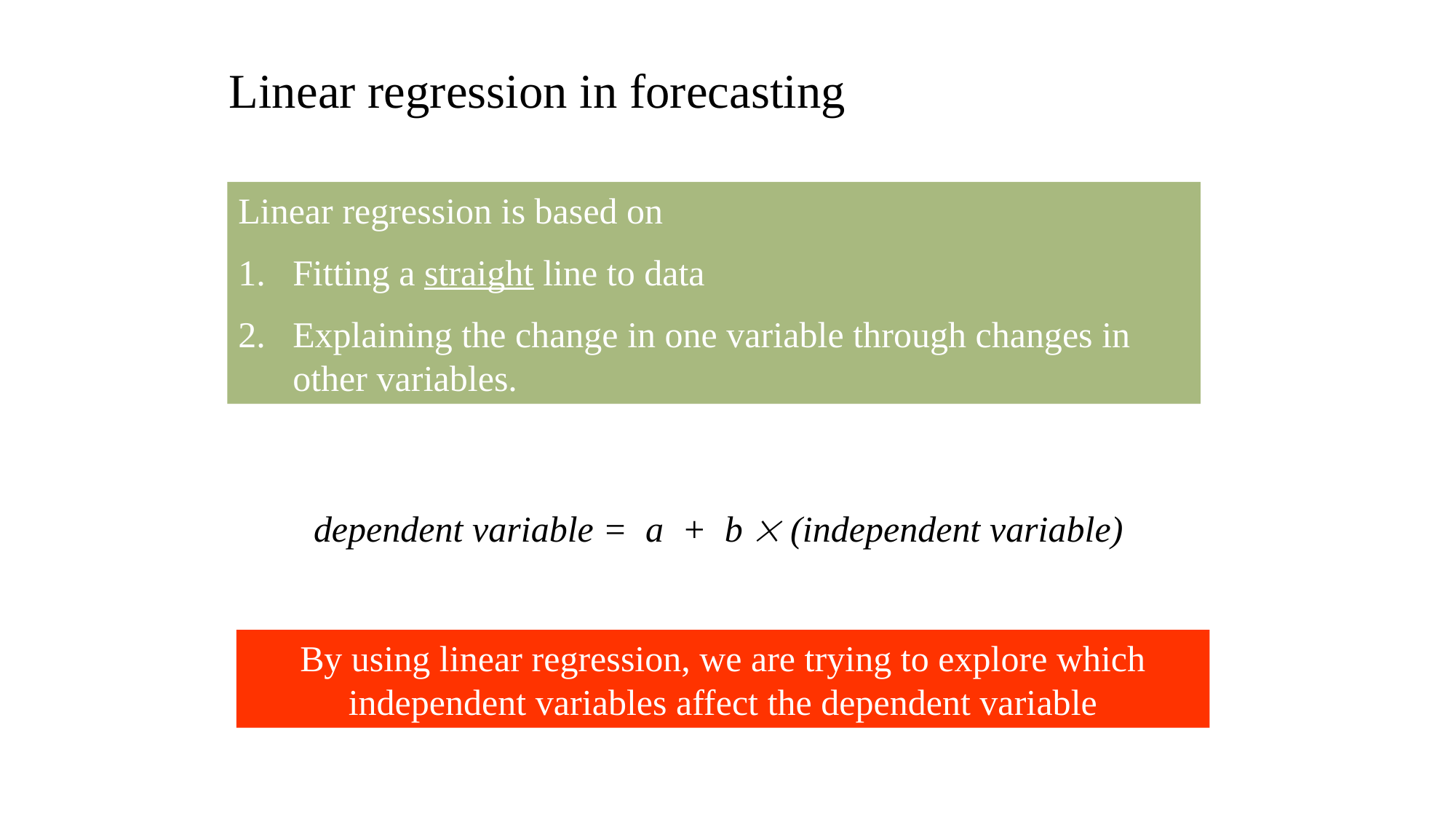

Linear regression in forecasting
Linear regression is based on
Fitting a straight line to data
Explaining the change in one variable through changes in other variables.
dependent variable =  a  +  b × (independent variable)
By using linear regression, we are trying to explore which independent variables affect the dependent variable